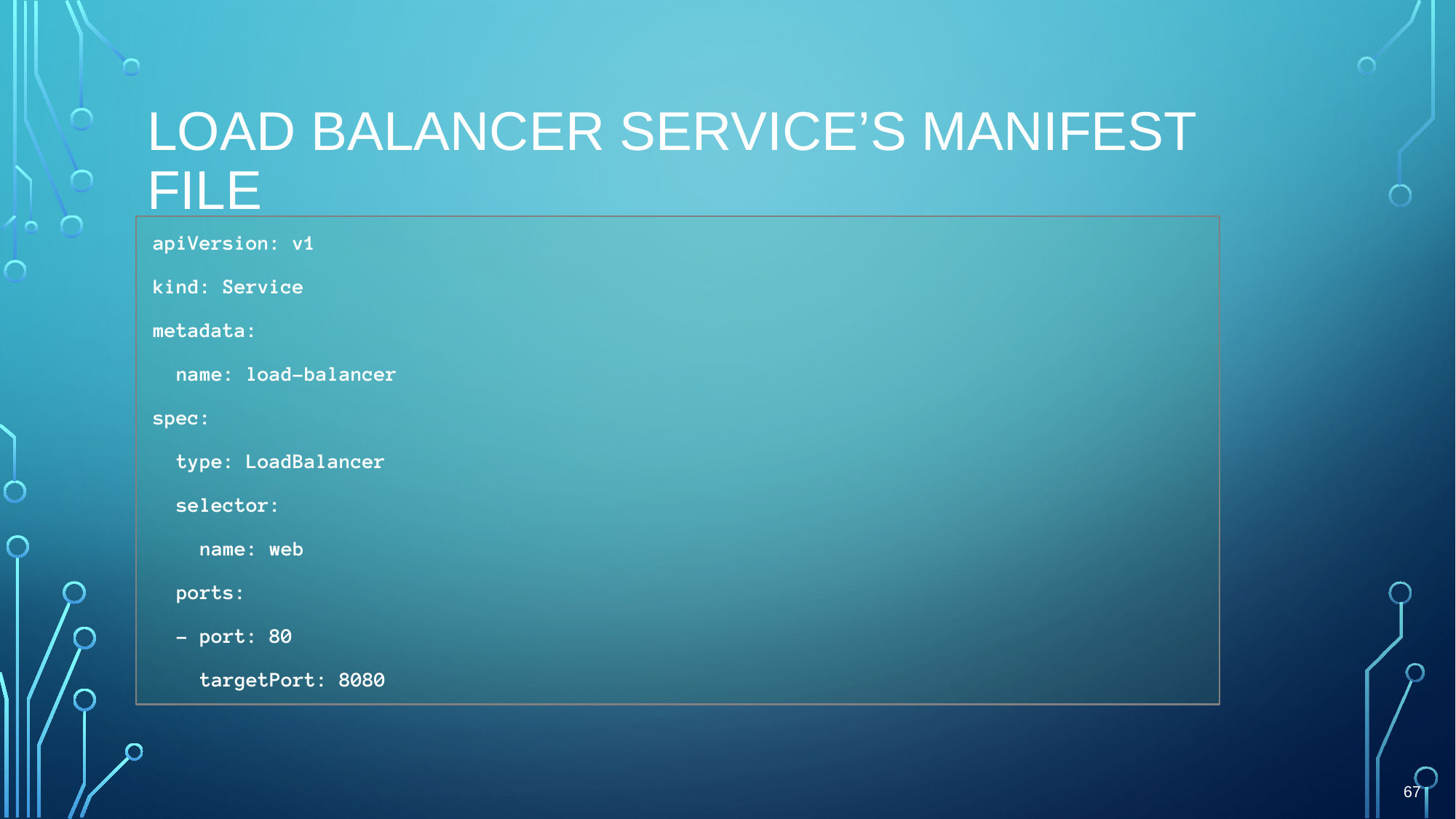

# Load balancer service’s manifest file
apiVersion: v1
kind: Service
metadata:
  name: load-balancer
spec:
  type: LoadBalancer
  selector:
    name: web
  ports:
  - port: 80
    targetPort: 8080
67